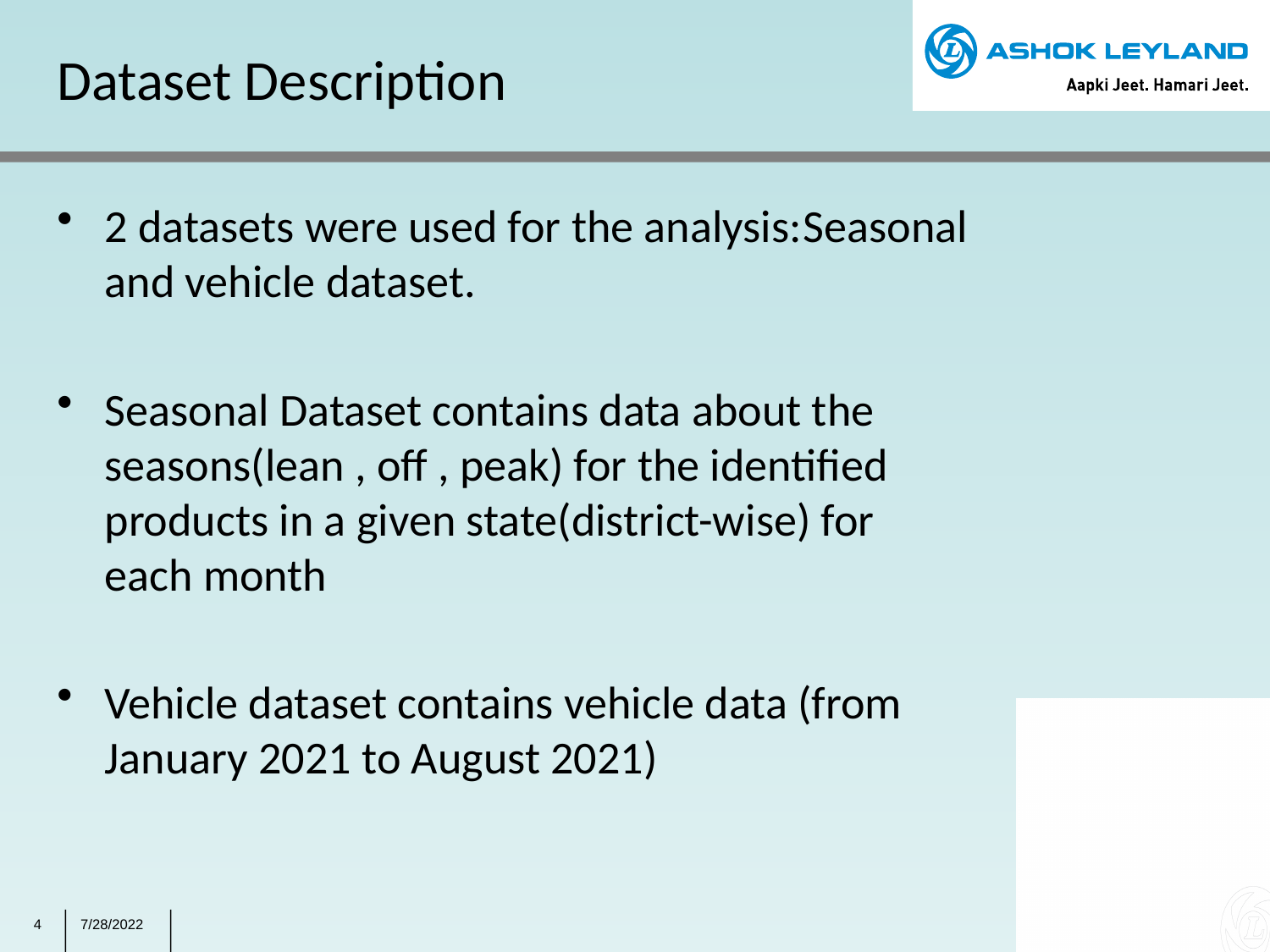

# Dataset Description
2 datasets were used for the analysis:Seasonal and vehicle dataset.

Seasonal Dataset contains data about the seasons(lean , off , peak) for the identified products in a given state(district-wise) for each month

Vehicle dataset contains vehicle data (from January 2021 to August 2021)